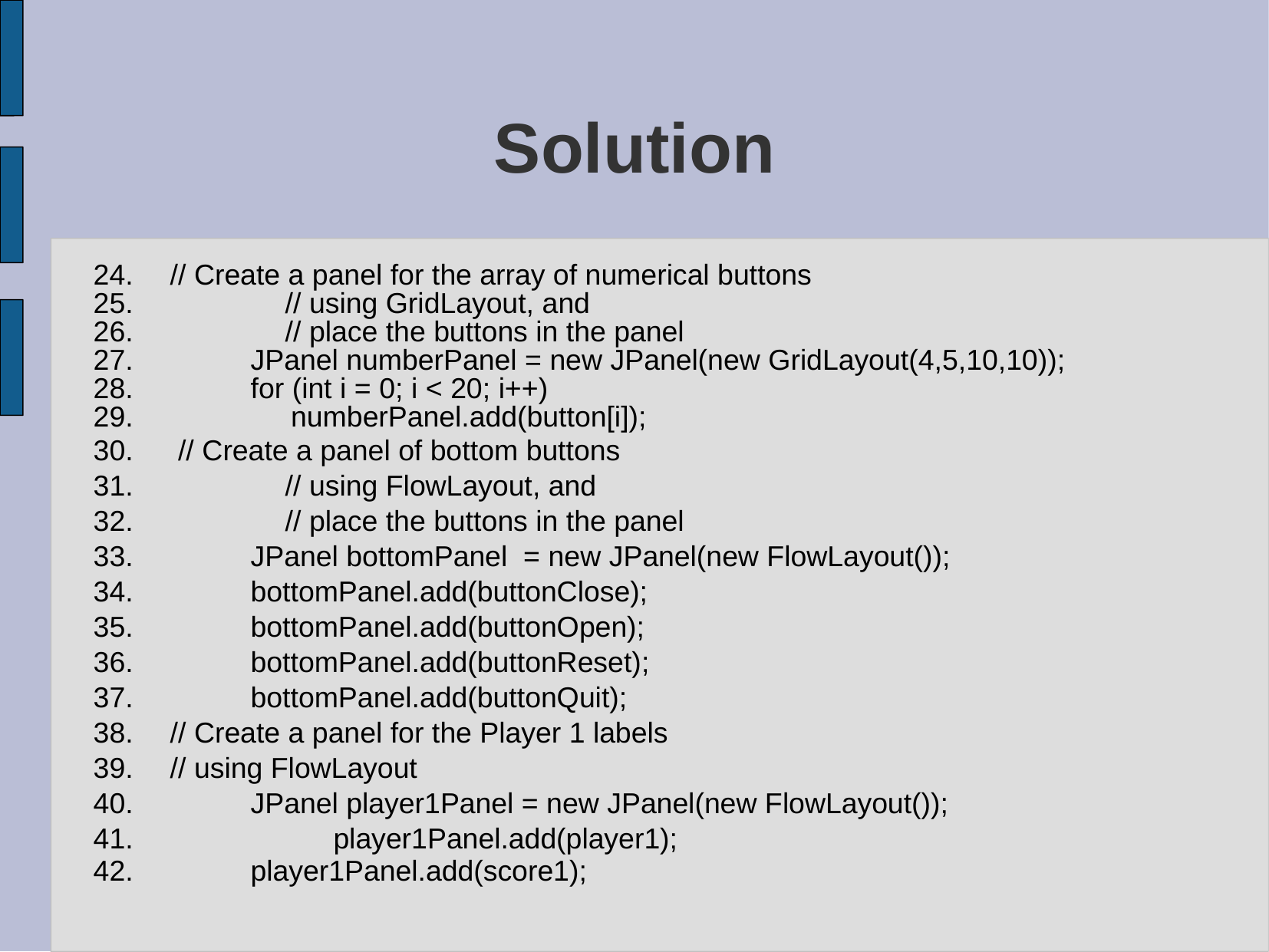

# Solution
// Create a panel for the array of numerical buttons
          	// using GridLayout, and
          	// place the buttons in the panel
          JPanel numberPanel = new JPanel(new GridLayout(4,5,10,10));
          for (int i = 0; i < 20; i++)
               numberPanel.add(button[i]);
 // Create a panel of bottom buttons
          	// using FlowLayout, and
          	// place the buttons in the panel
          JPanel bottomPanel  = new JPanel(new FlowLayout());
          bottomPanel.add(buttonClose);
          bottomPanel.add(buttonOpen);
          bottomPanel.add(buttonReset);
          bottomPanel.add(buttonQuit);
// Create a panel for the Player 1 labels
// using FlowLayout
          JPanel player1Panel = new JPanel(new FlowLayout());
 	      player1Panel.add(player1);
          player1Panel.add(score1);